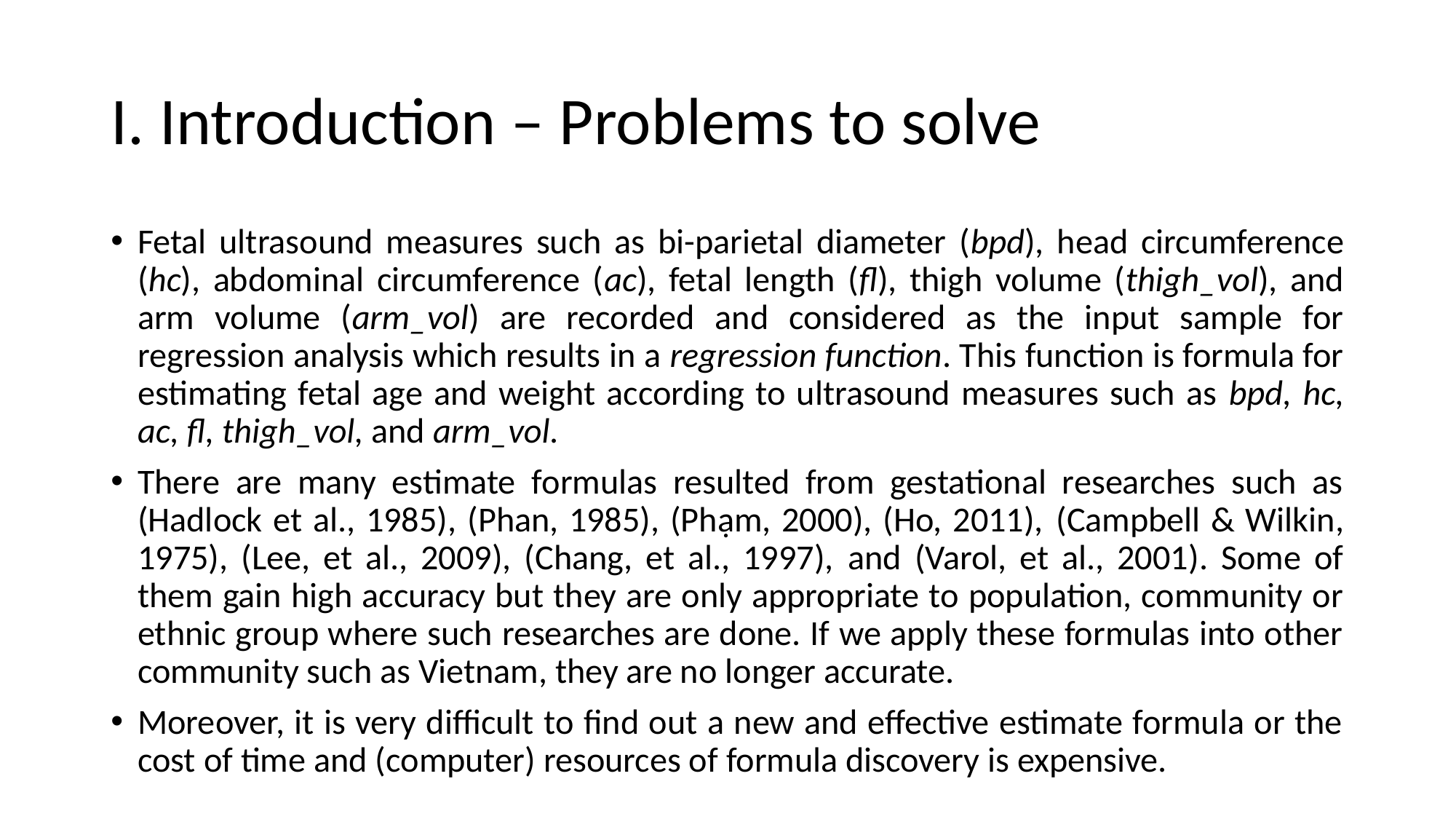

# I. Introduction – Problems to solve
Fetal ultrasound measures such as bi-parietal diameter (bpd), head circumference (hc), abdominal circumference (ac), fetal length (fl), thigh volume (thigh_vol), and arm volume (arm_vol) are recorded and considered as the input sample for regression analysis which results in a regression function. This function is formula for estimating fetal age and weight according to ultrasound measures such as bpd, hc, ac, fl, thigh_vol, and arm_vol.
There are many estimate formulas resulted from gestational researches such as (Hadlock et al., 1985), (Phan, 1985), (Phạm, 2000), (Ho, 2011), (Campbell & Wilkin, 1975), (Lee, et al., 2009), (Chang, et al., 1997), and (Varol, et al., 2001). Some of them gain high accuracy but they are only appropriate to population, community or ethnic group where such researches are done. If we apply these formulas into other community such as Vietnam, they are no longer accurate.
Moreover, it is very difficult to find out a new and effective estimate formula or the cost of time and (computer) resources of formula discovery is expensive.